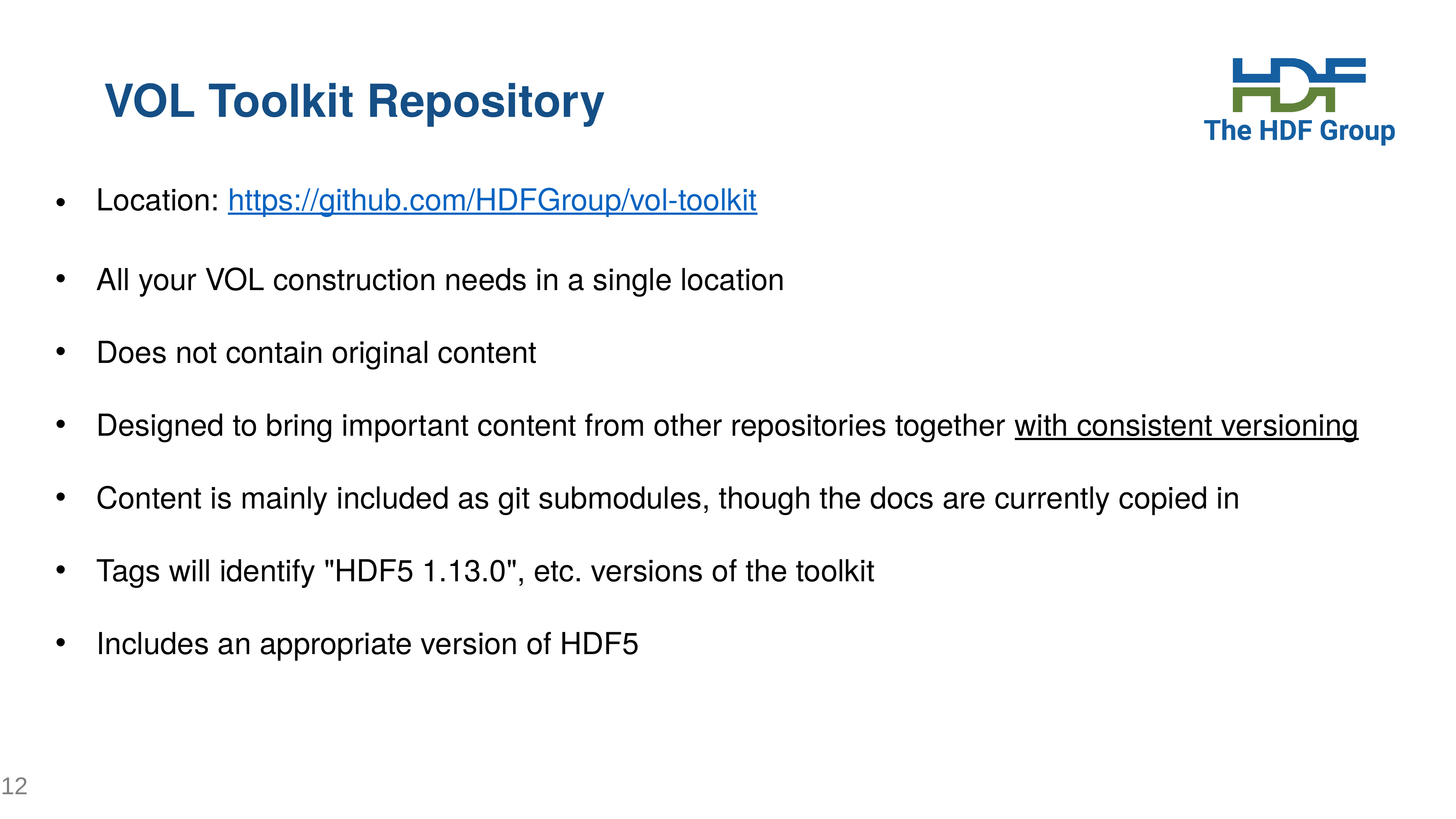

# VOL Toolkit Repository
Location: https://github.com/HDFGroup/vol-toolkit

All your VOL construction needs in a single location

Does not contain original content

Designed to bring important content from other repositories together with consistent versioning

Content is mainly included as git submodules, though the docs are currently copied in

Tags will identify "HDF5 1.13.0", etc. versions of the toolkit

Includes an appropriate version of HDF5